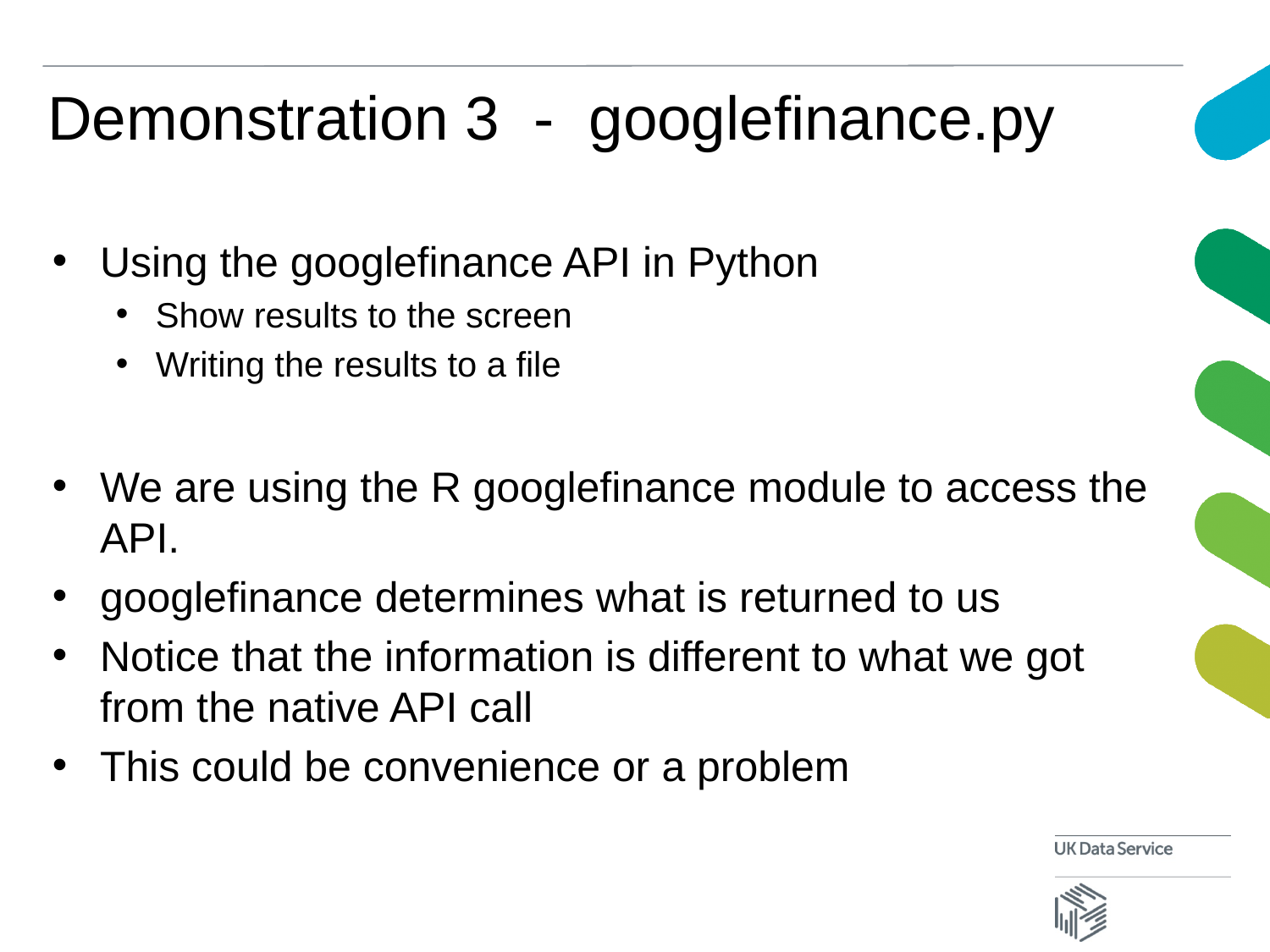

# Demonstration 3  -  googlefinance.py
Using the googlefinance API in Python
Show results to the screen
Writing the results to a file

We are using the R googlefinance module to access the API.
googlefinance determines what is returned to us
Notice that the information is different to what we got from the native API call
This could be convenience or a problem